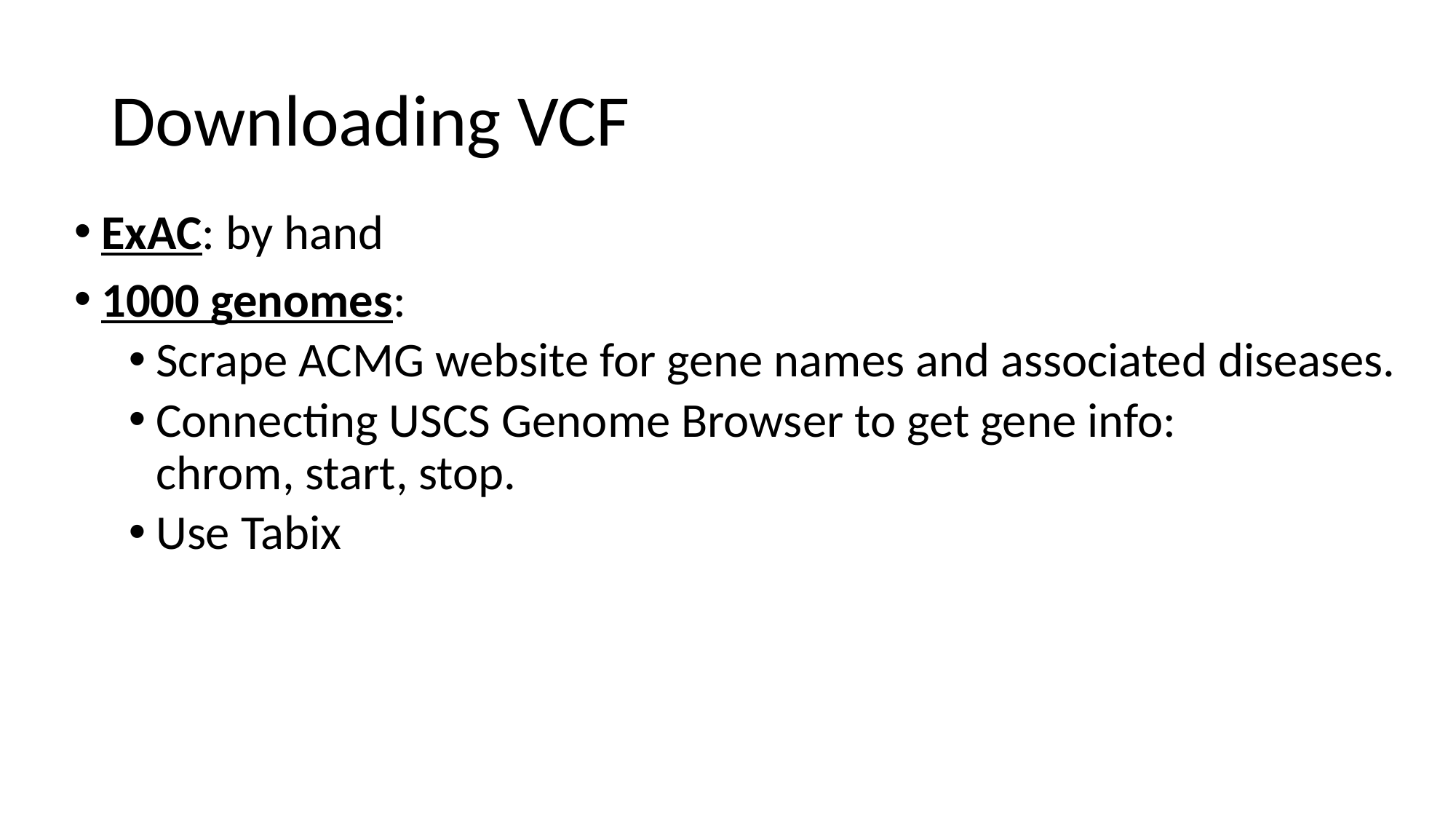

# Downloading VCF
ExAC: by hand
1000 genomes:
Scrape ACMG website for gene names and associated diseases.
Connecting USCS Genome Browser to get gene info:
chrom, start, stop.
Use Tabix